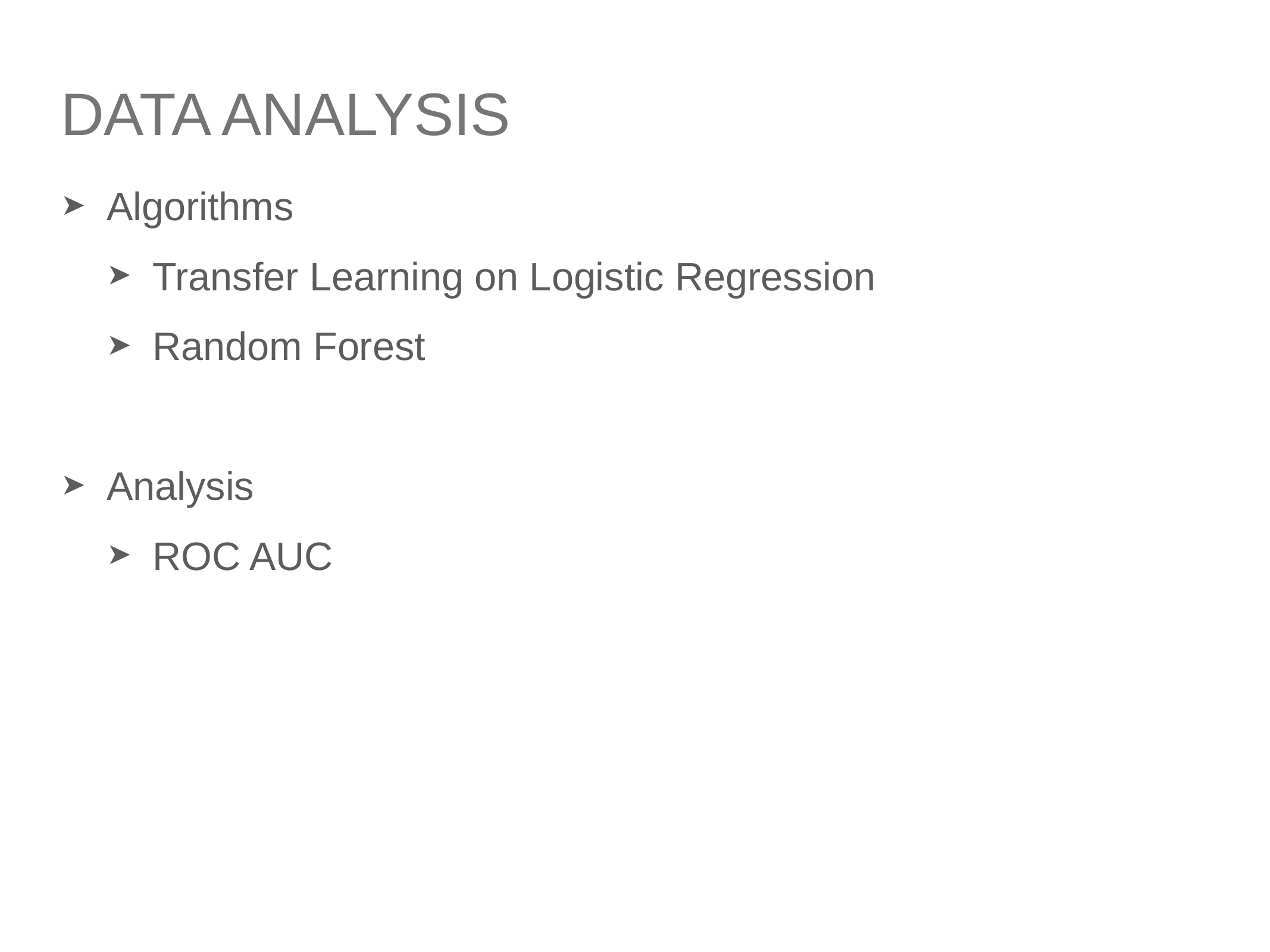

# Data Analysis

Algorithms
Transfer Learning on Logistic Regression
Random Forest

Analysis
ROC AUC